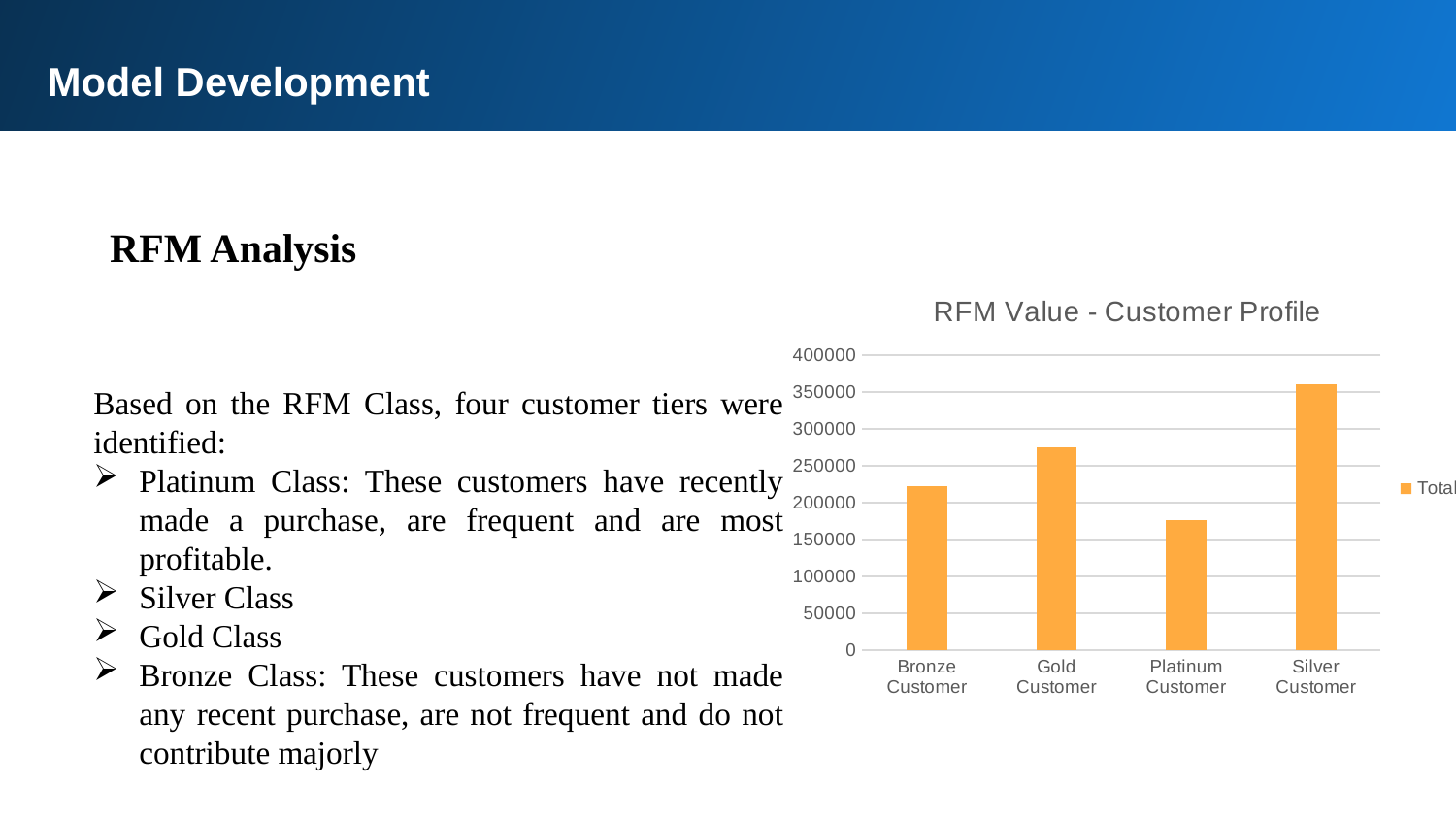

Model Development
RFM Analysis

### Chart: RFM Value - Customer Profile

| Category | Total |
|---|---|
| Bronze Customer | 221981.0 |
| Gold Customer | 275328.0 |
| Platinum Customer | 176506.0 |
| Silver Customer | 360108.0 |
Based on the RFM Class, four customer tiers were identified:
Platinum Class: These customers have recently made a purchase, are frequent and are most profitable.
Silver Class
Gold Class
Bronze Class: These customers have not made any recent purchase, are not frequent and do not contribute majorly